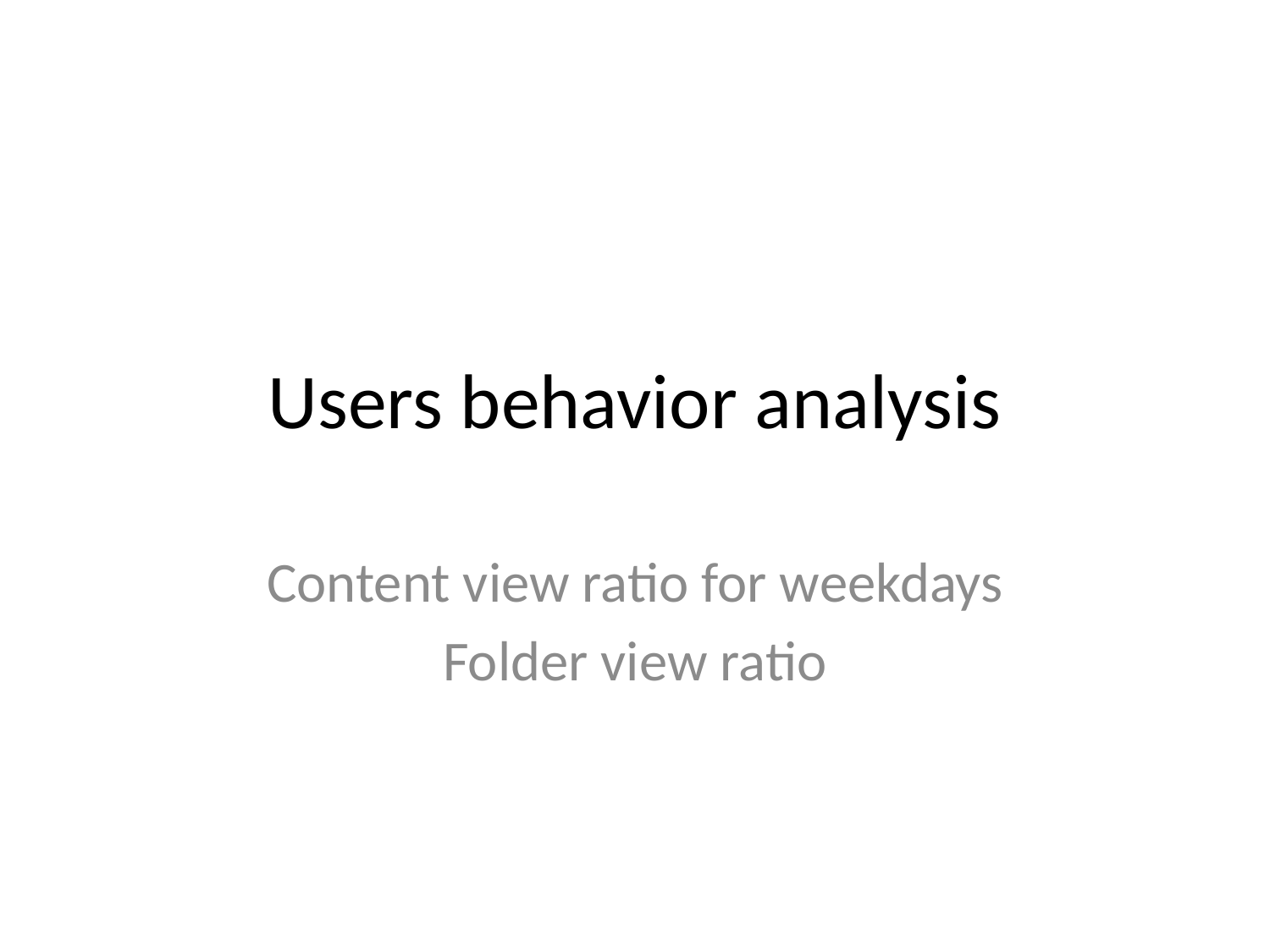

# Users behavior analysis
Content view ratio for weekdays
Folder view ratio